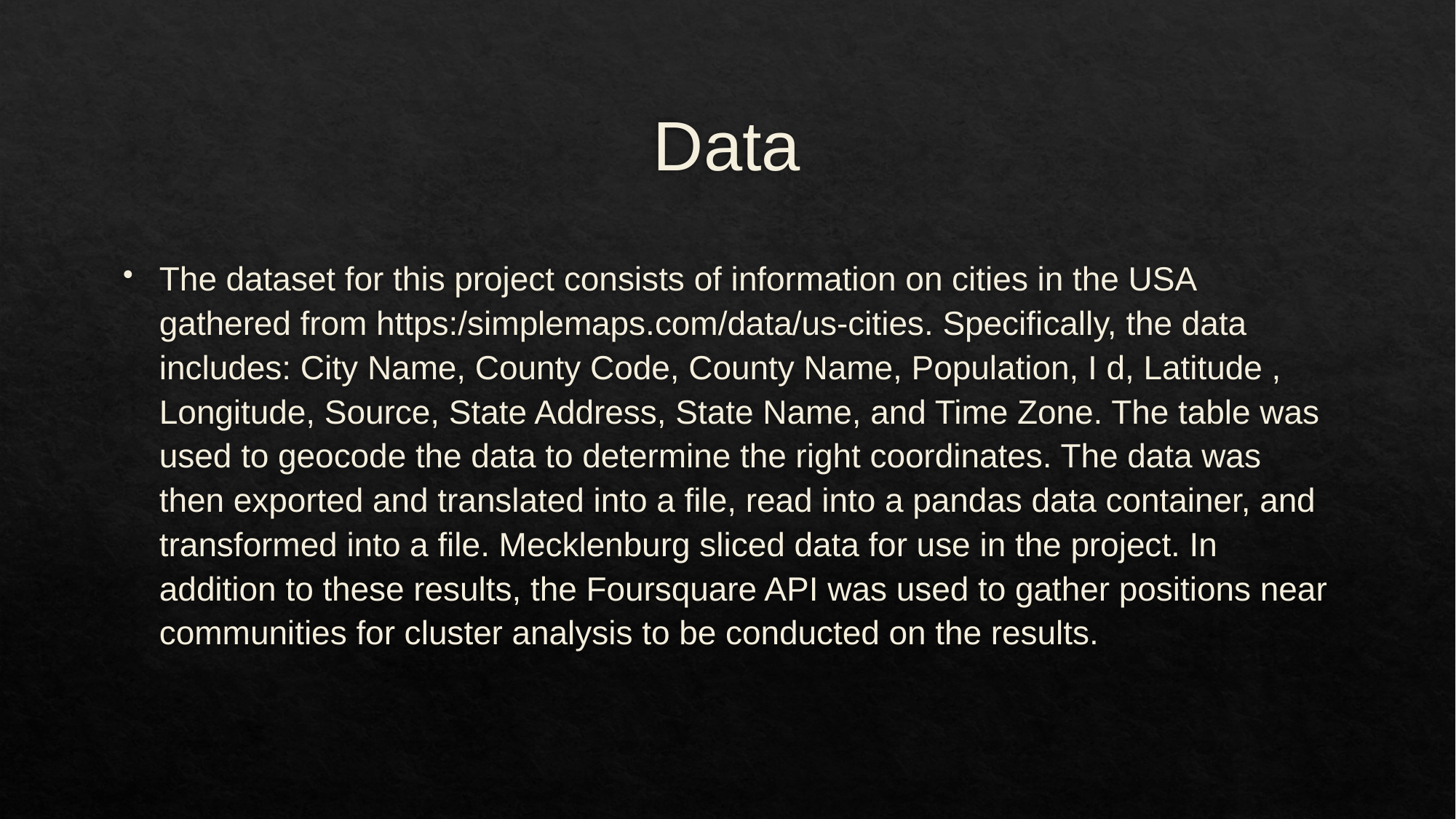

# Data
The dataset for this project consists of information on cities in the USA gathered from https:/simplemaps.com/data/us-cities. Specifically, the data includes: City Name, County Code, County Name, Population, I d, Latitude , Longitude, Source, State Address, State Name, and Time Zone. The table was used to geocode the data to determine the right coordinates. The data was then exported and translated into a file, read into a pandas data container, and transformed into a file. Mecklenburg sliced data for use in the project. In addition to these results, the Foursquare API was used to gather positions near communities for cluster analysis to be conducted on the results.